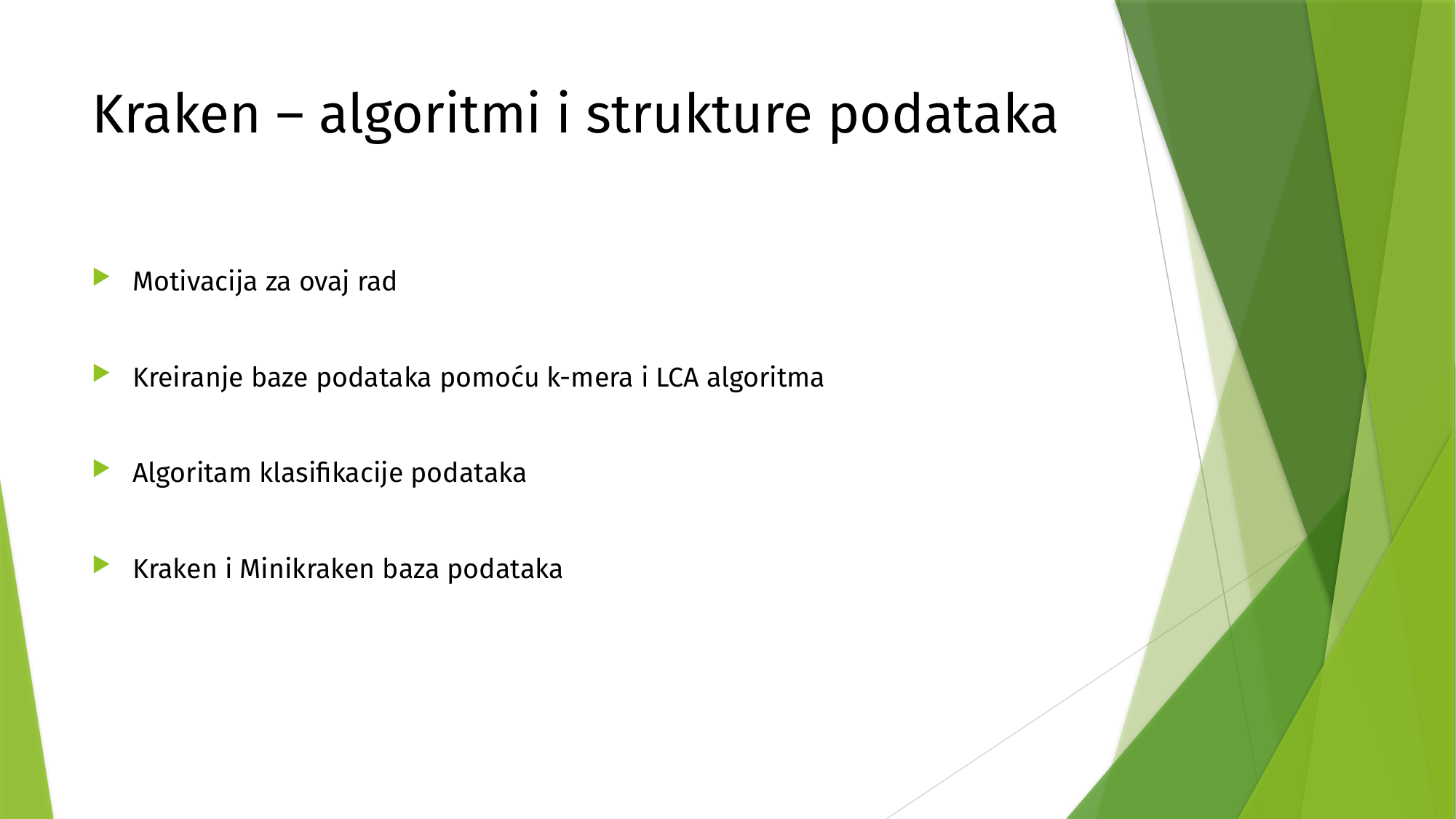

# Kraken – algoritmi i strukture podataka
Motivacija za ovaj rad

Kreiranje baze podataka pomoću k-mera i LCA algoritma

Algoritam klasifikacije podataka

Kraken i Minikraken baza podataka